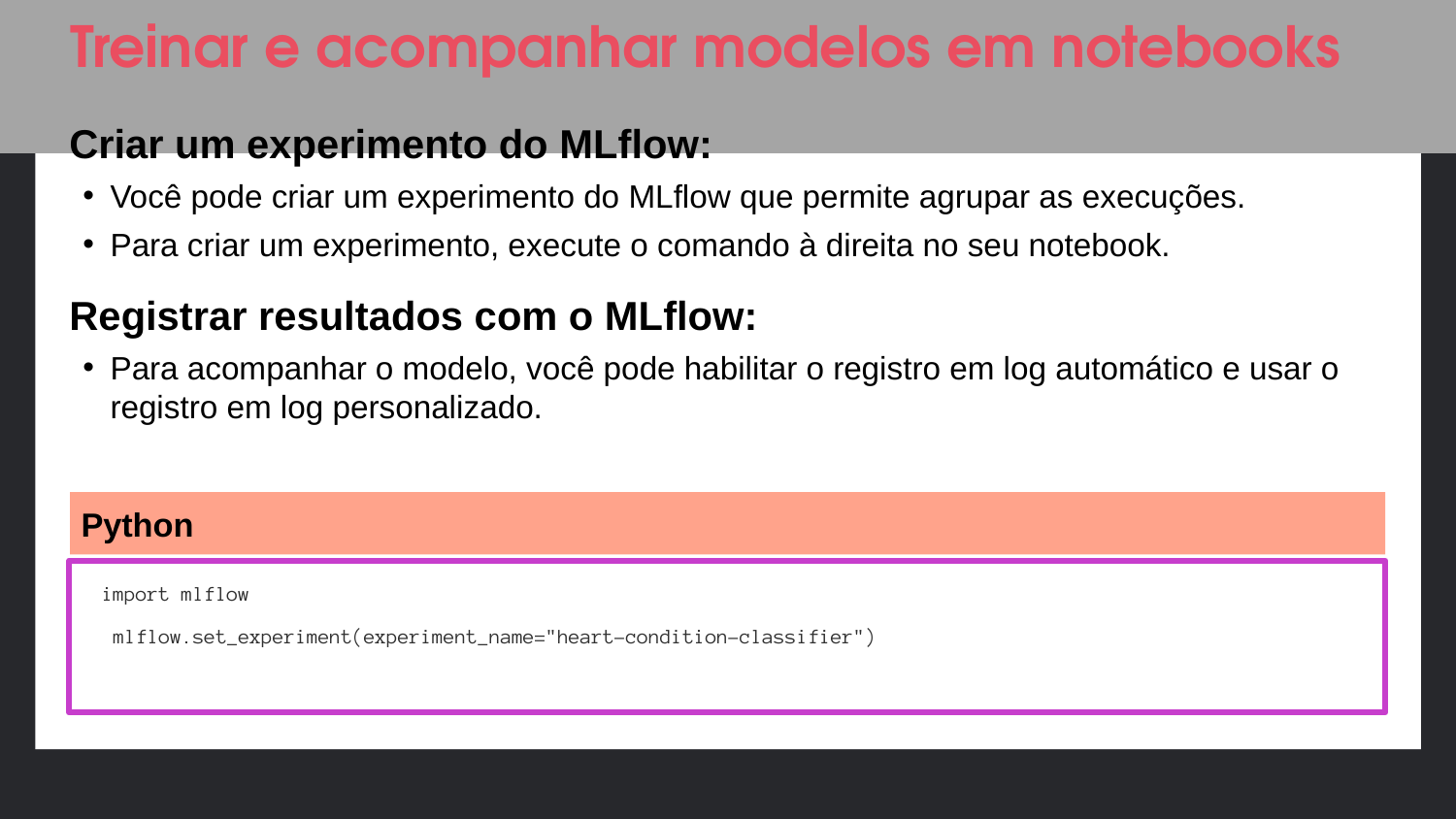

Treinar e acompanhar modelos em notebooks
Criar um experimento do MLflow:
Você pode criar um experimento do MLflow que permite agrupar as execuções.
Para criar um experimento, execute o comando à direita no seu notebook.
Registrar resultados com o MLflow:
Para acompanhar o modelo, você pode habilitar o registro em log automático e usar o registro em log personalizado.
Python
import mlflow
 mlflow.set_experiment(experiment_name="heart-condition-classifier")